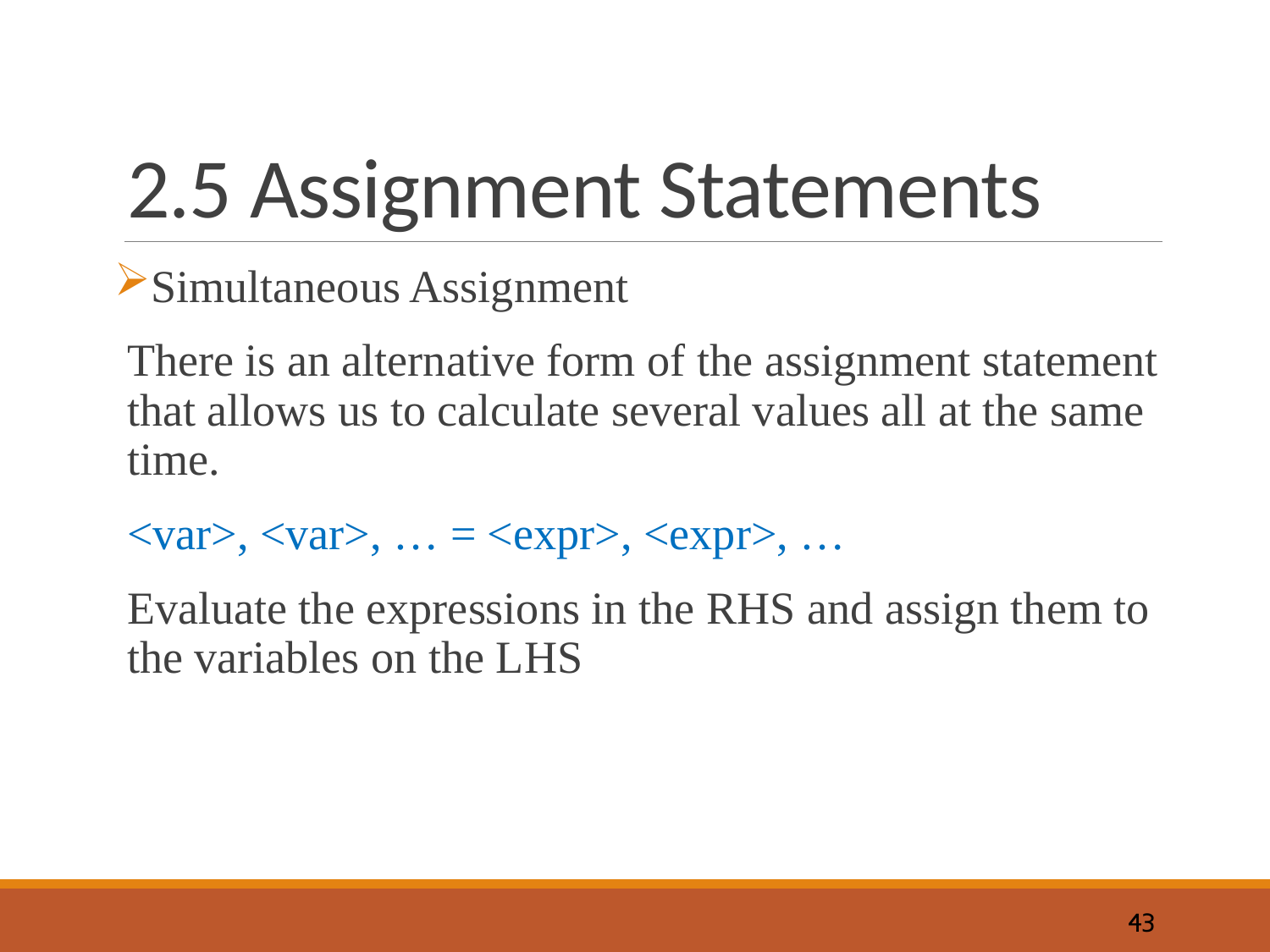

# 2.5 Assignment Statements
Simultaneous Assignment
There is an alternative form of the assignment statement that allows us to calculate several values all at the same time.
<var>, <var>, … = <expr>, <expr>, …
Evaluate the expressions in the RHS and assign them to the variables on the LHS
43